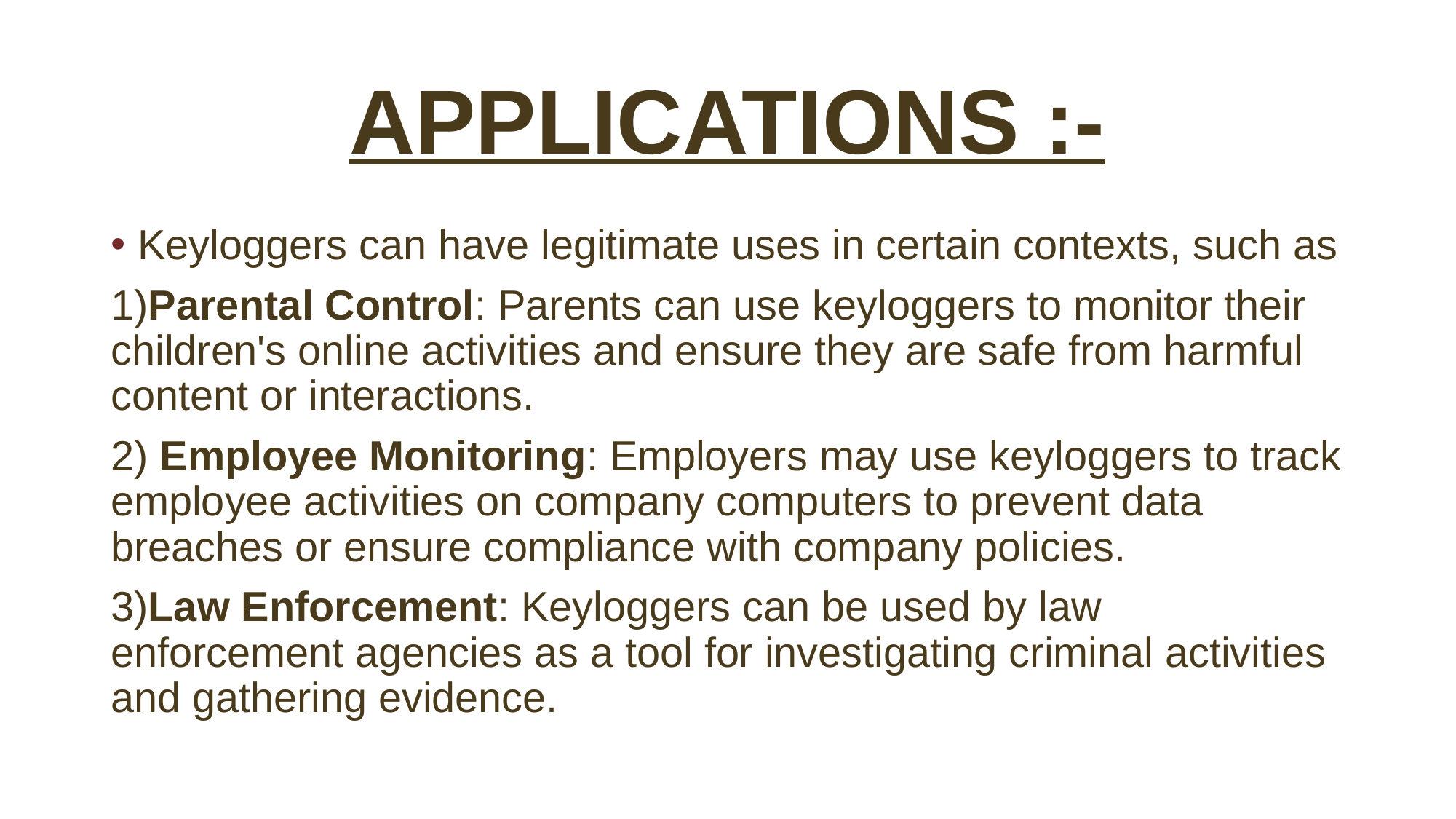

# APPLICATIONS :-
Keyloggers can have legitimate uses in certain contexts, such as
1)Parental Control: Parents can use keyloggers to monitor their children's online activities and ensure they are safe from harmful content or interactions.
2) Employee Monitoring: Employers may use keyloggers to track employee activities on company computers to prevent data breaches or ensure compliance with company policies.
3)Law Enforcement: Keyloggers can be used by law enforcement agencies as a tool for investigating criminal activities and gathering evidence.